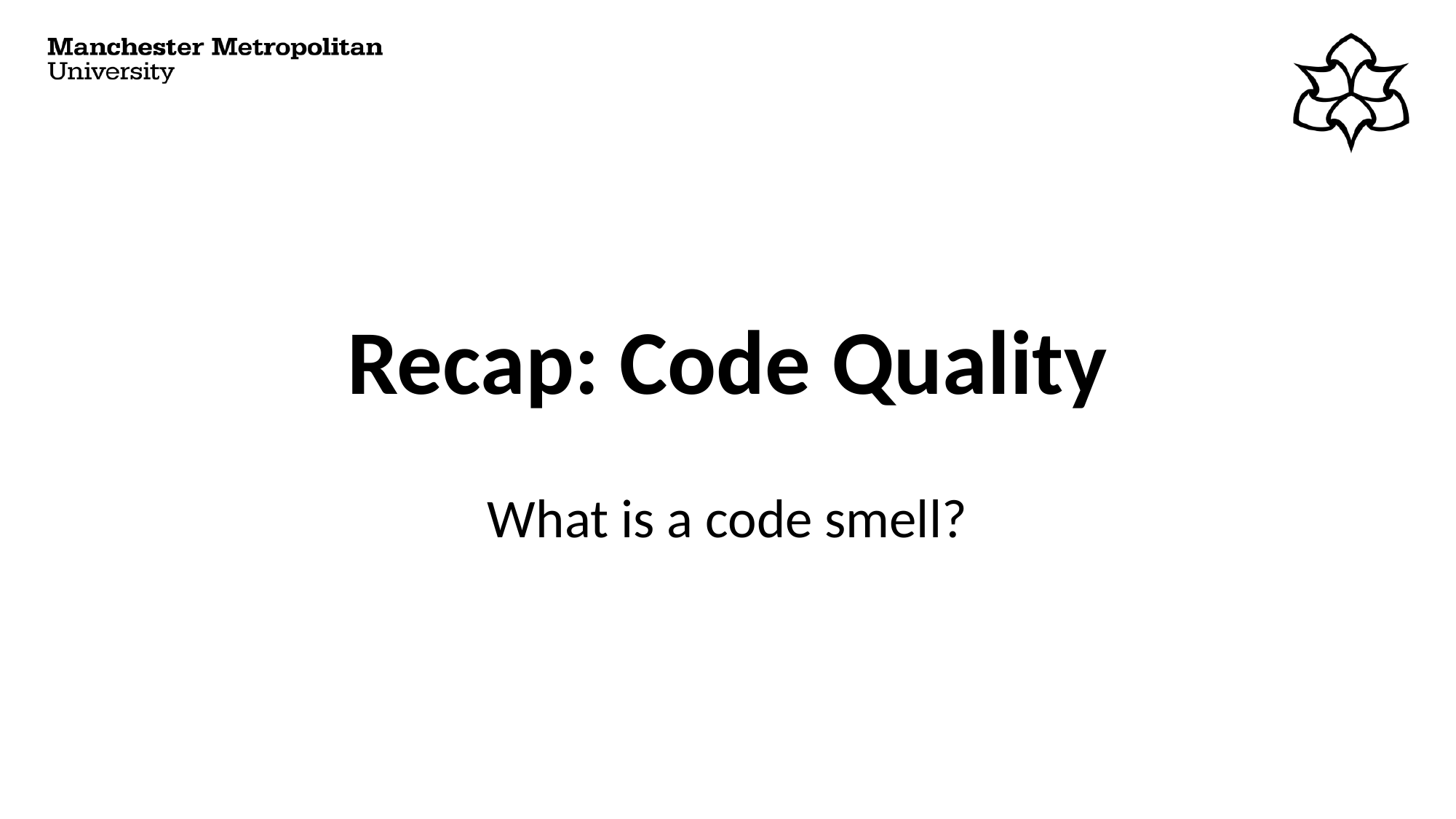

# Recap: Code Quality

What is a code smell?